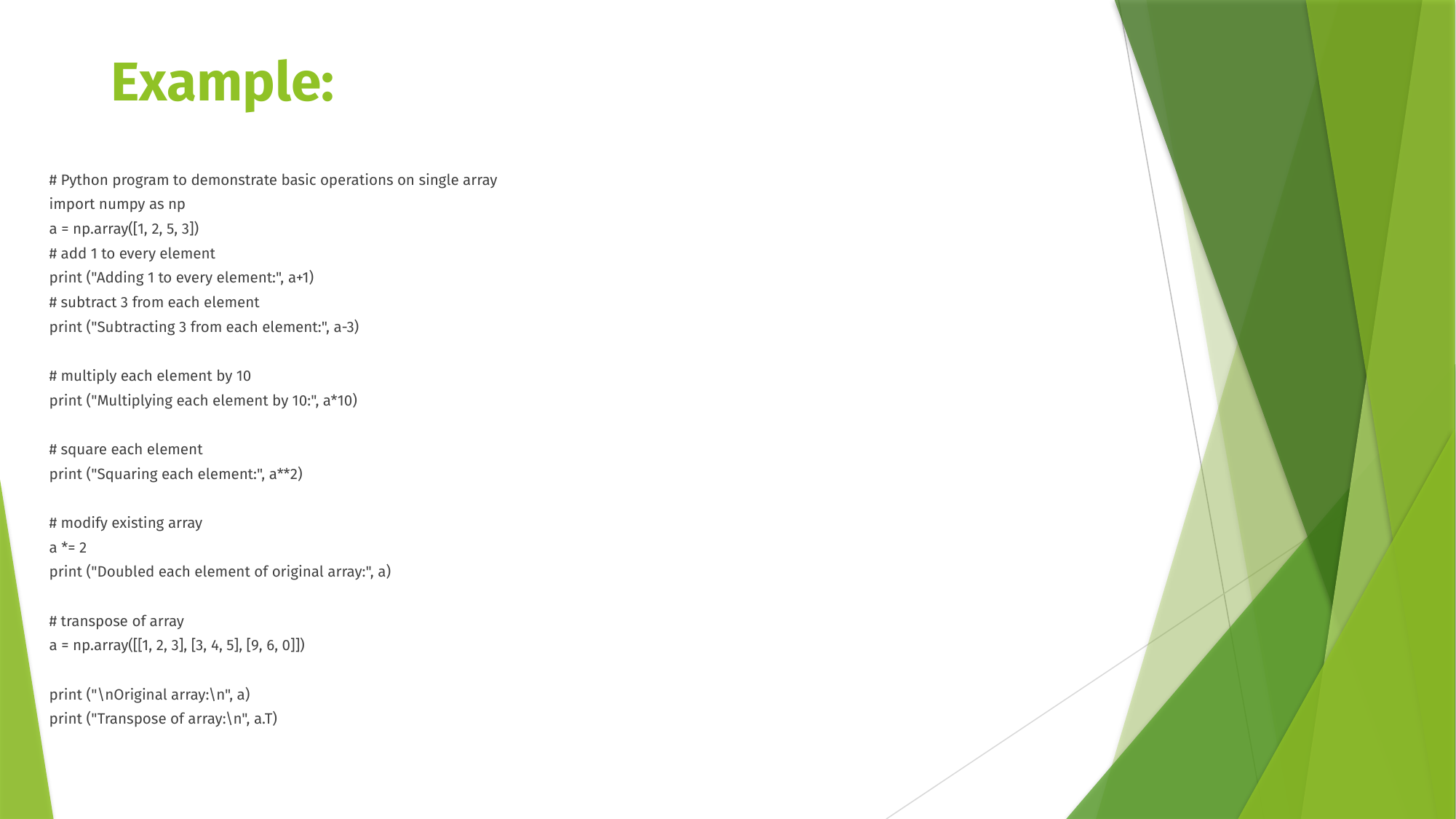

# Example:
# Python program to demonstrate basic operations on single array
import numpy as np
a = np.array([1, 2, 5, 3])
# add 1 to every element
print ("Adding 1 to every element:", a+1)
# subtract 3 from each element
print ("Subtracting 3 from each element:", a-3)

# multiply each element by 10
print ("Multiplying each element by 10:", a*10)

# square each element
print ("Squaring each element:", a**2)

# modify existing array
a *= 2
print ("Doubled each element of original array:", a)

# transpose of array
a = np.array([[1, 2, 3], [3, 4, 5], [9, 6, 0]])

print ("\nOriginal array:\n", a)
print ("Transpose of array:\n", a.T)